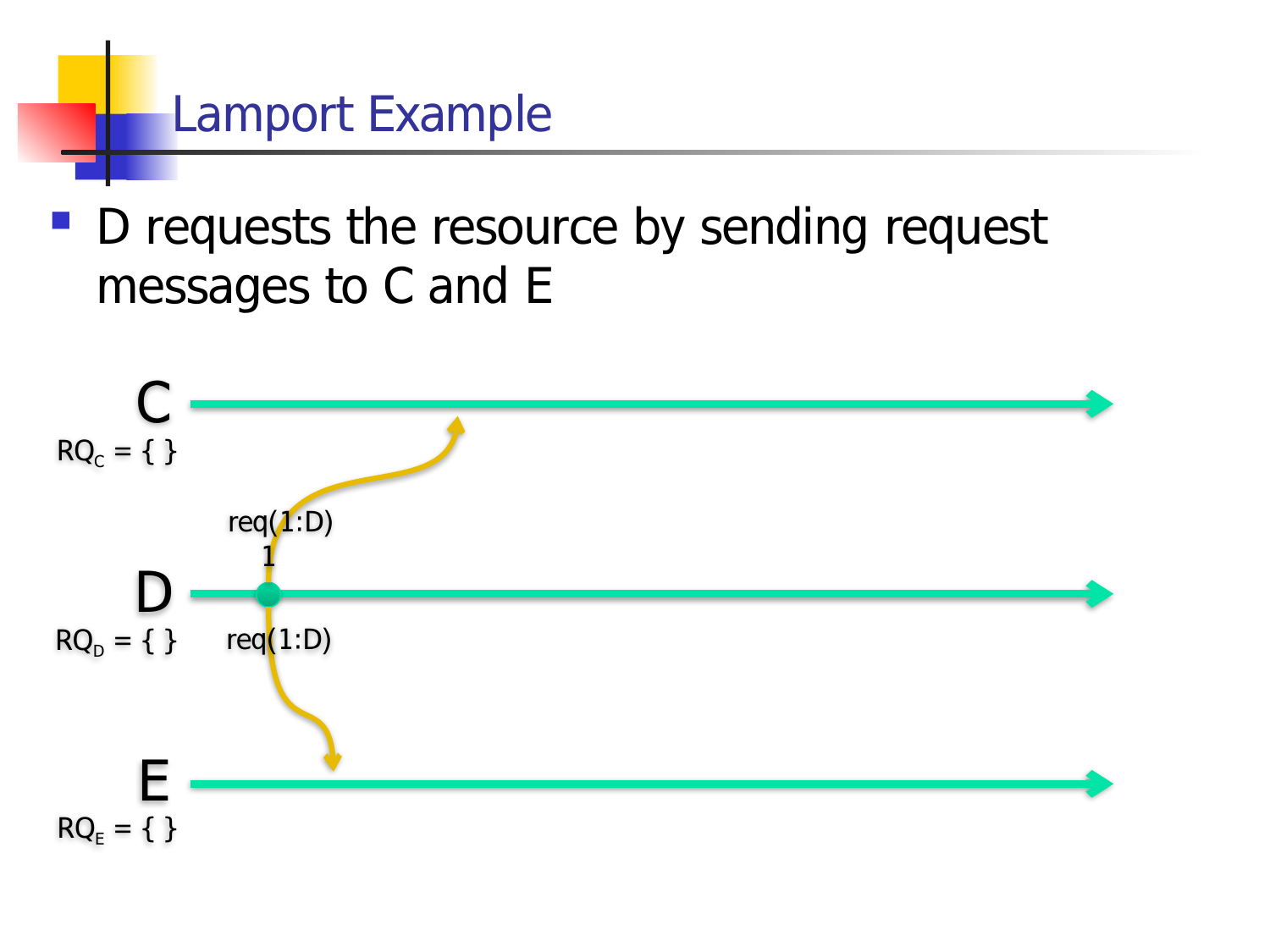

# Lamport Example
D requests the resource by sending request messages to C and E
C
RQC = { }
req(1:D)
1
D

req(1:D)
RQD = { }
E
RQE = { }

23